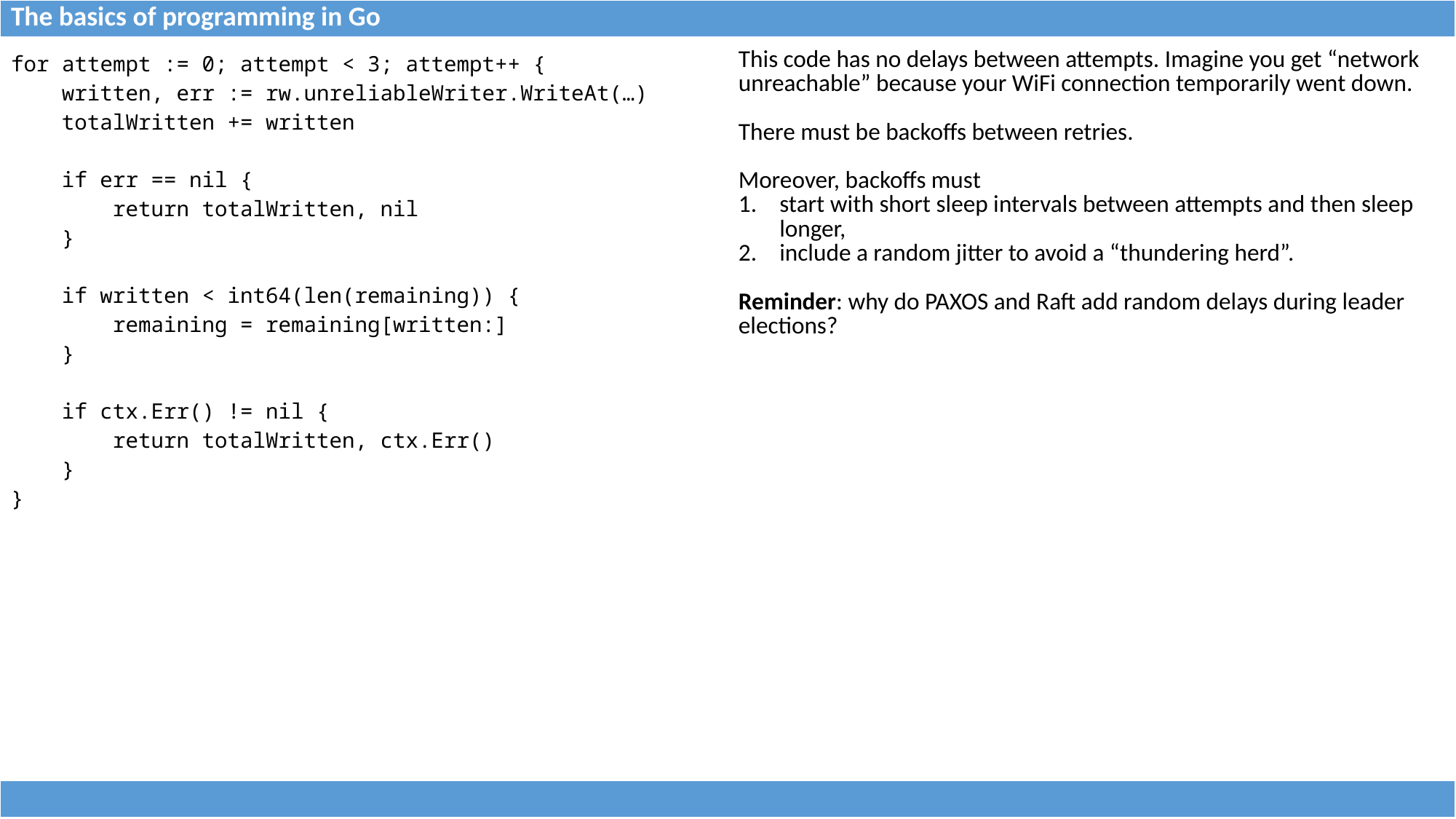

| The basics of programming in Go |
| --- |
| for attempt := 0; attempt < 3; attempt++ { written, err := rw.unreliableWriter.WriteAt(…) totalWritten += written if err == nil { return totalWritten, nil } if written < int64(len(remaining)) { remaining = remaining[written:] } if ctx.Err() != nil { return totalWritten, ctx.Err() } } | This code has no delays between attempts. Imagine you get “network unreachable” because your WiFi connection temporarily went down. There must be backoffs between retries. Moreover, backoffs must start with short sleep intervals between attempts and then sleep longer, include a random jitter to avoid a “thundering herd”. Reminder: why do PAXOS and Raft add random delays during leader elections? |
| --- | --- |
|  |
| --- |